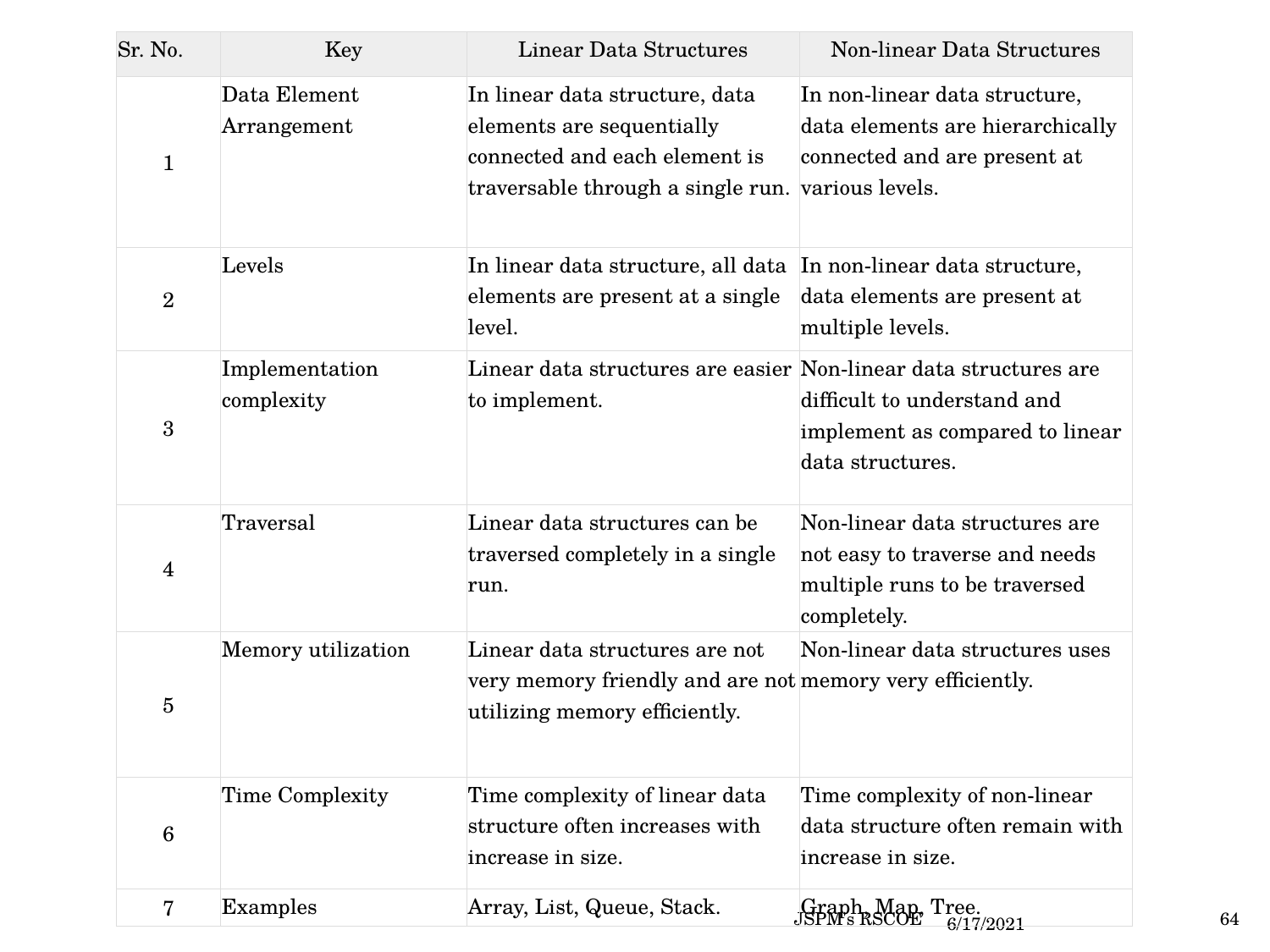

| Sr. No. | Key | Linear Data Structures | Non-linear Data Structures |
| --- | --- | --- | --- |
| 1 | Data Element Arrangement | In linear data structure, data elements are sequentially connected and each element is traversable through a single run. | In non-linear data structure, data elements are hierarchically connected and are present at various levels. |
| 2 | Levels | In linear data structure, all data elements are present at a single level. | In non-linear data structure, data elements are present at multiple levels. |
| 3 | Implementation complexity | Linear data structures are easier to implement. | Non-linear data structures are difficult to understand and implement as compared to linear data structures. |
| 4 | Traversal | Linear data structures can be traversed completely in a single run. | Non-linear data structures are not easy to traverse and needs multiple runs to be traversed completely. |
| 5 | Memory utilization | Linear data structures are not very memory friendly and are not utilizing memory efficiently. | Non-linear data structures uses memory very efficiently. |
| 6 | Time Complexity | Time complexity of linear data structure often increases with increase in size. | Time complexity of non-linear data structure often remain with increase in size. |
| 7 | Examples | Array, List, Queue, Stack. | Graph, Map, Tree. |
JSPM's RSCOE
6/17/2021
64